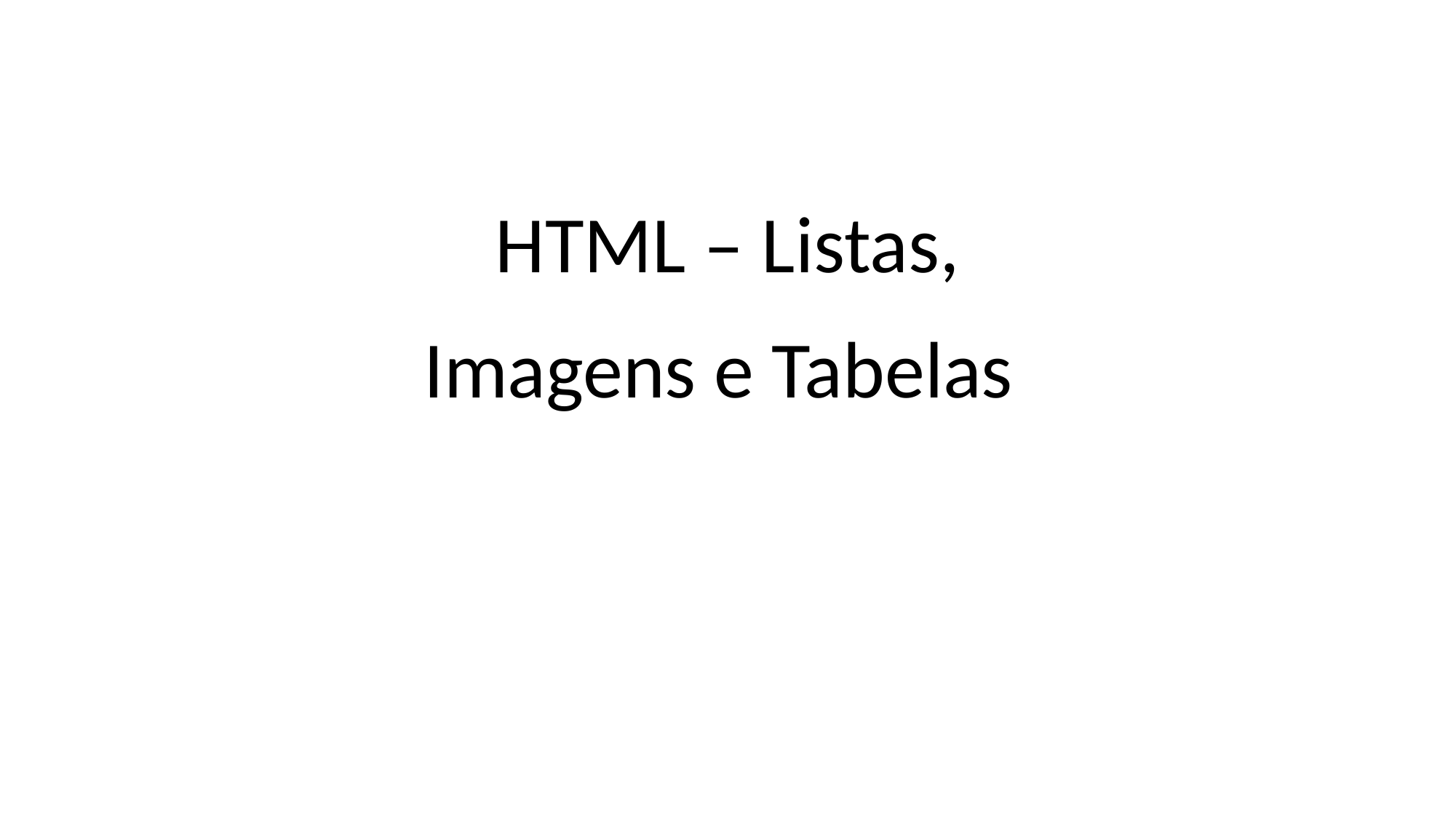

# HTML – Listas, Imagens e Tabelas